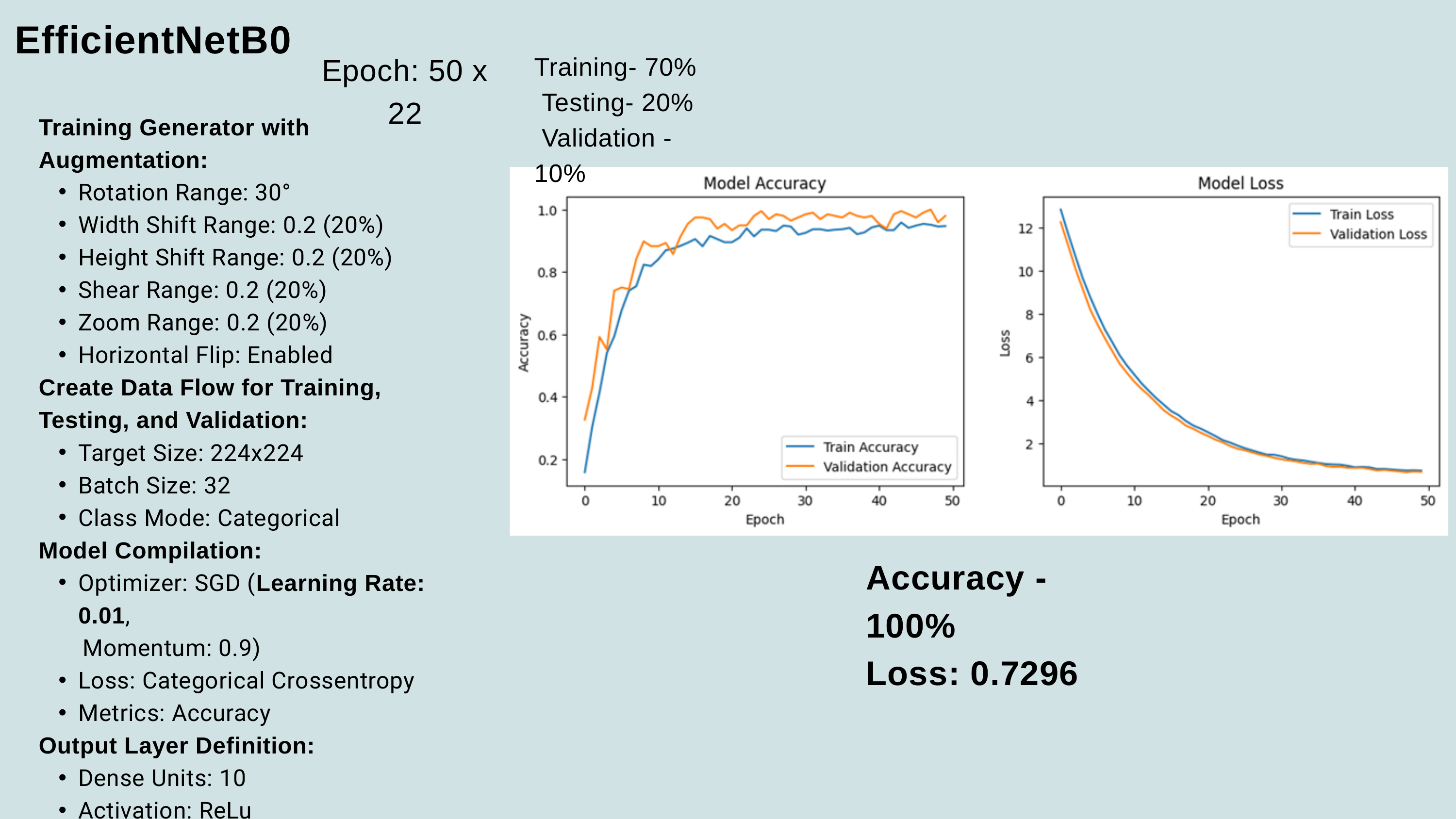

EfficientNetB0
Epoch: 50 x 22
Training- 70%
 Testing- 20%
 Validation - 10%
Training Generator with Augmentation:
Rotation Range: 30°
Width Shift Range: 0.2 (20%)
Height Shift Range: 0.2 (20%)
Shear Range: 0.2 (20%)
Zoom Range: 0.2 (20%)
Horizontal Flip: Enabled
Create Data Flow for Training, Testing, and Validation:
Target Size: 224x224
Batch Size: 32
Class Mode: Categorical
Model Compilation:
Optimizer: SGD (Learning Rate: 0.01,
       Momentum: 0.9)
Loss: Categorical Crossentropy
Metrics: Accuracy
Output Layer Definition:
Dense Units: 10
Activation: ReLu

Accuracy - 100%
Loss: 0.7296